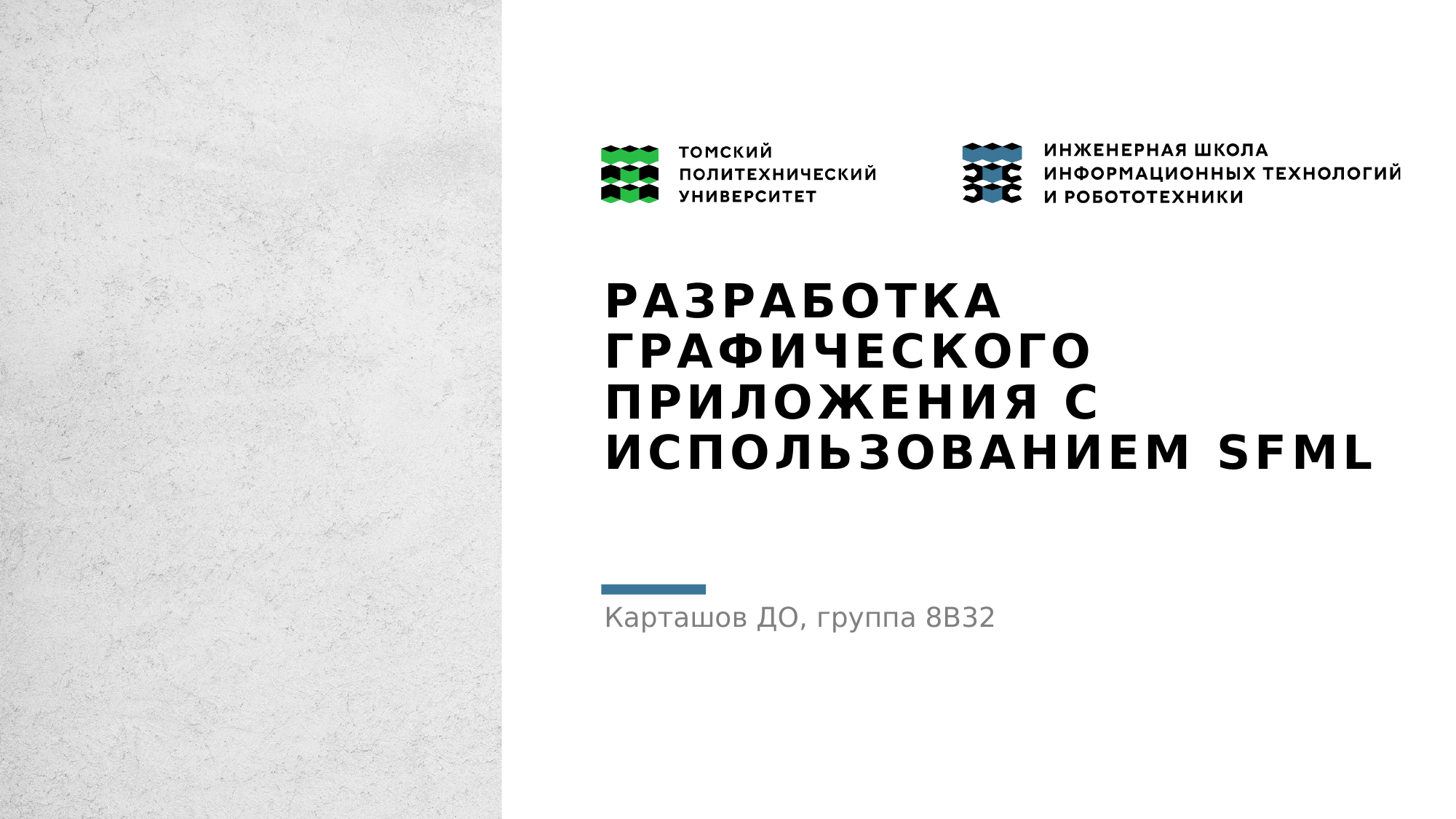

# Разработка графического приложения с использованием SFML

Карташов ДО, группа 8В32